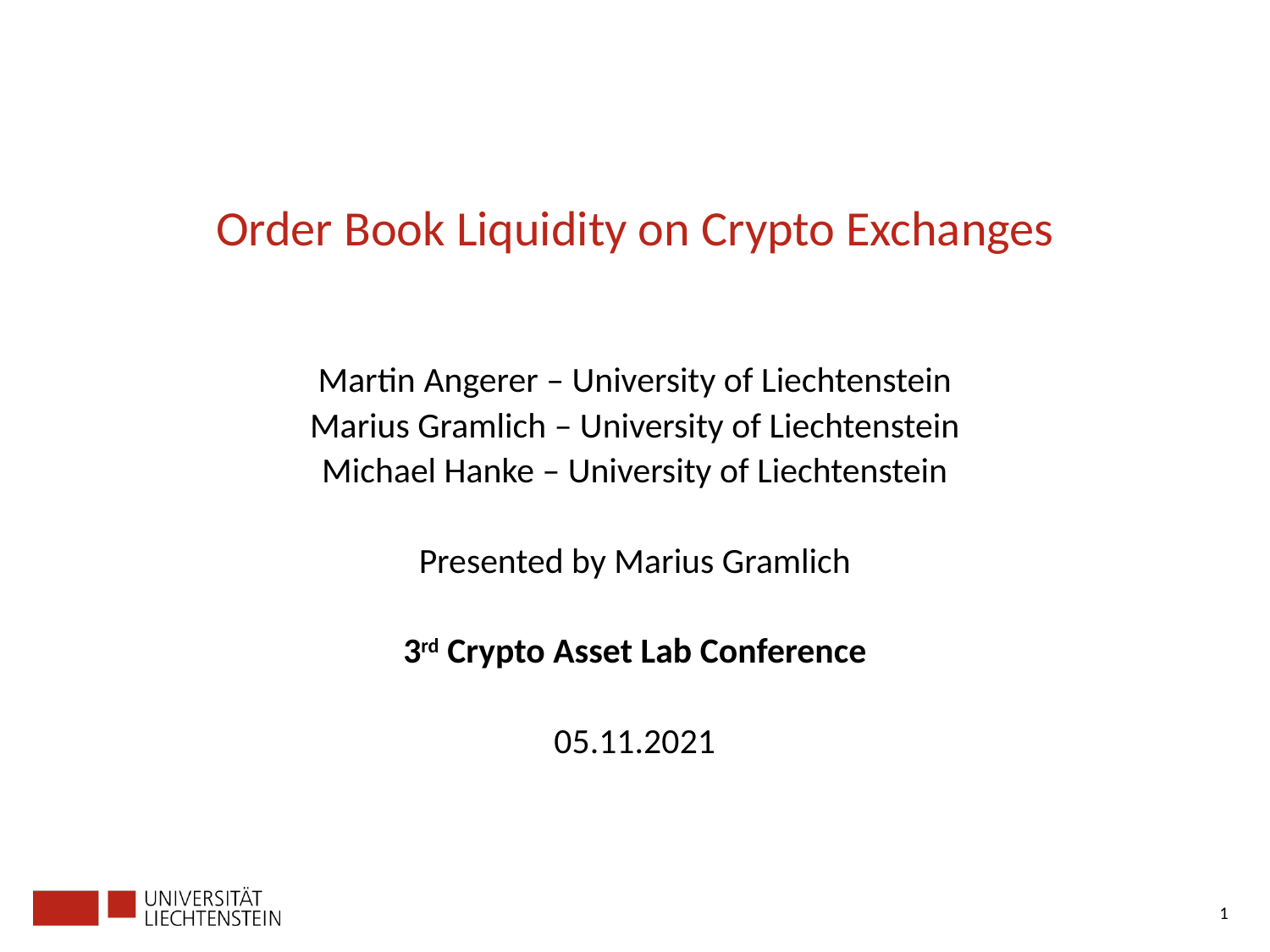

# Order Book Liquidity on Crypto Exchanges
Martin Angerer – University of Liechtenstein
Marius Gramlich – University of Liechtenstein
Michael Hanke – University of Liechtenstein

Presented by Marius Gramlich

3rd Crypto Asset Lab Conference

05.11.2021